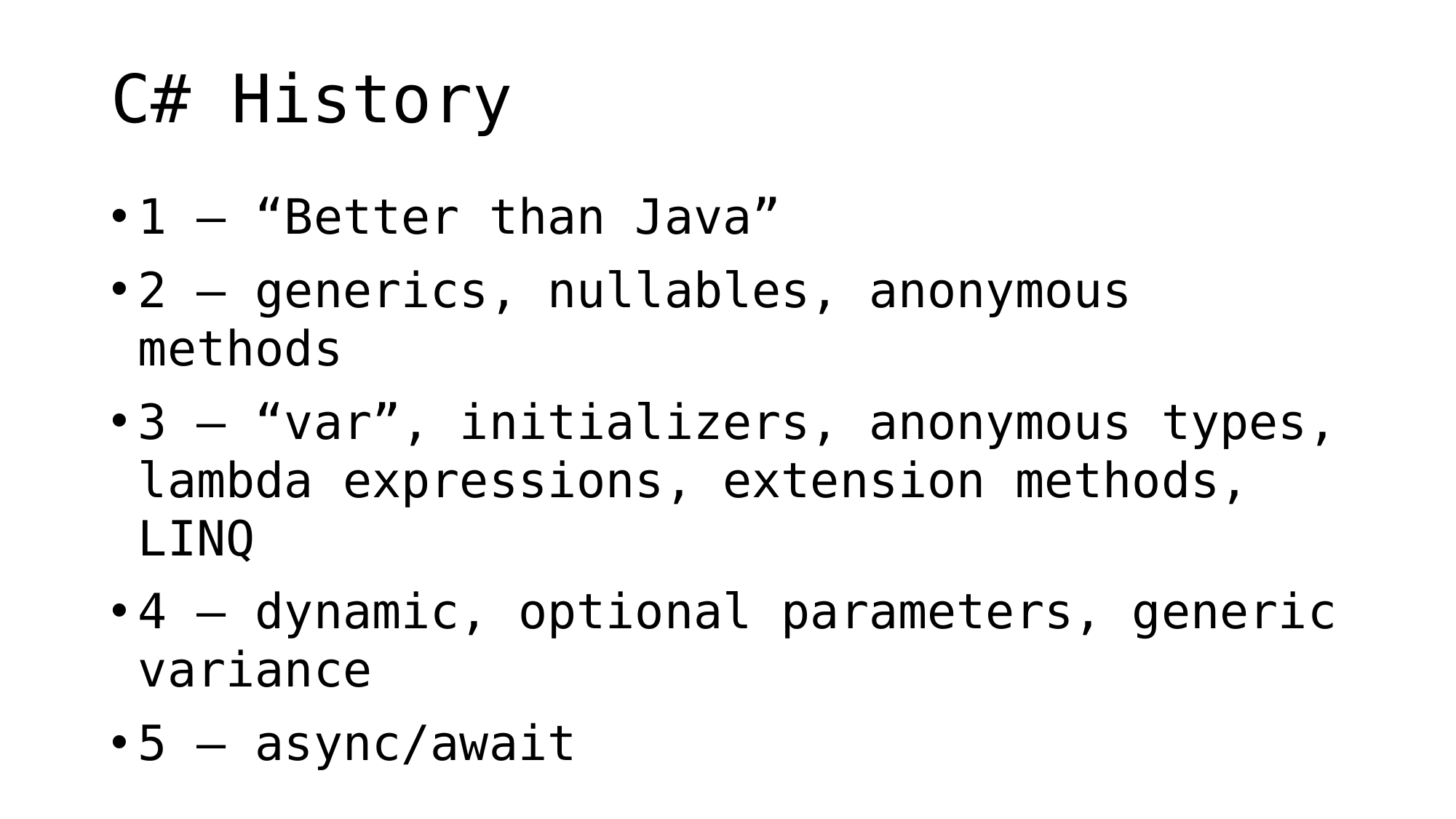

# C# History
1 – “Better than Java”
2 – generics, nullables, anonymous methods
3 – “var”, initializers, anonymous types, lambda expressions, extension methods, LINQ
4 – dynamic, optional parameters, generic variance
5 – async/await